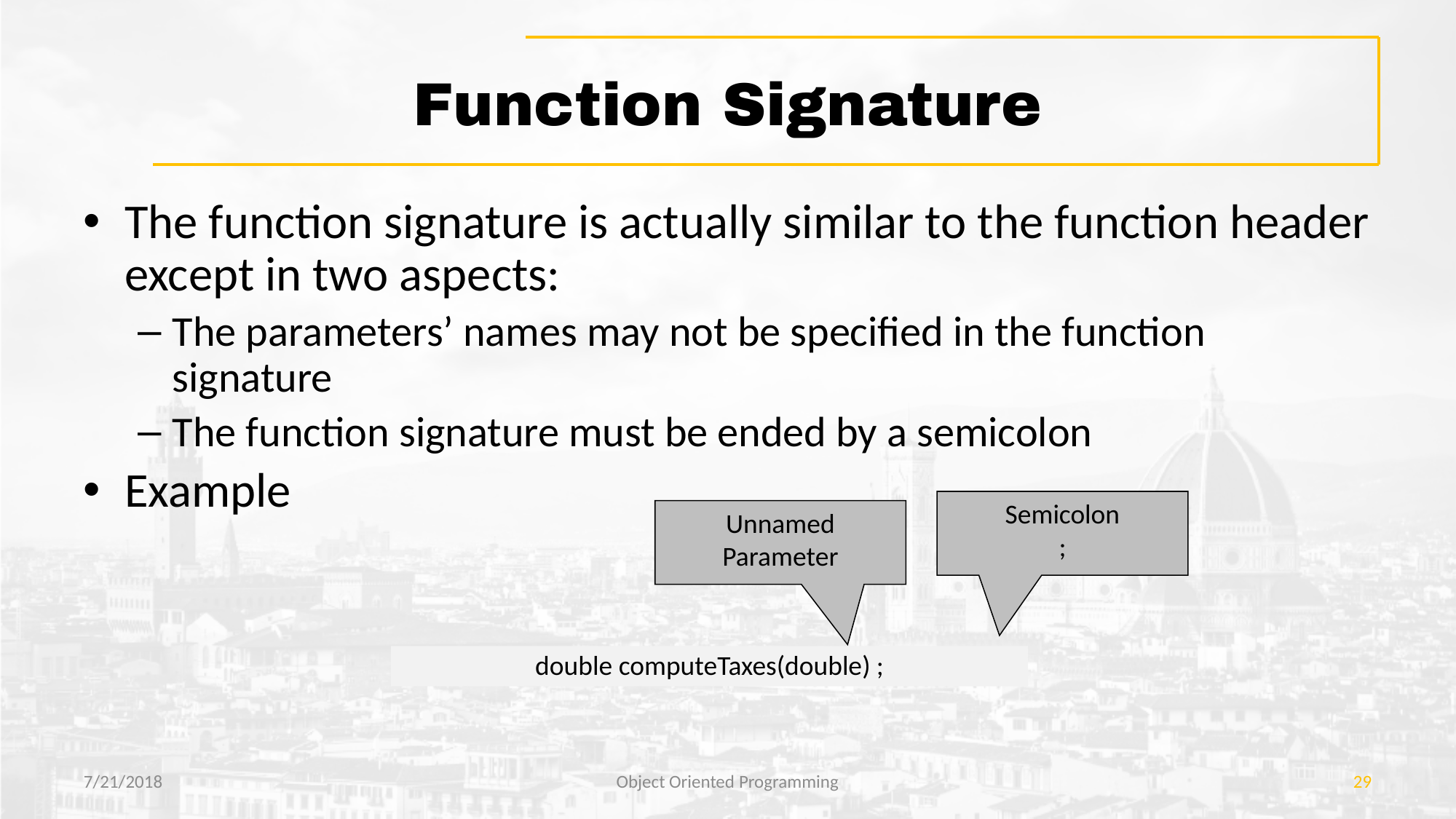

# Function Signature
The function signature is actually similar to the function header except in two aspects:
The parameters’ names may not be specified in the function signature
The function signature must be ended by a semicolon
Example

Semicolon
;
Unnamed Parameter
double computeTaxes(double) ;
7/21/2018
Object Oriented Programming
29